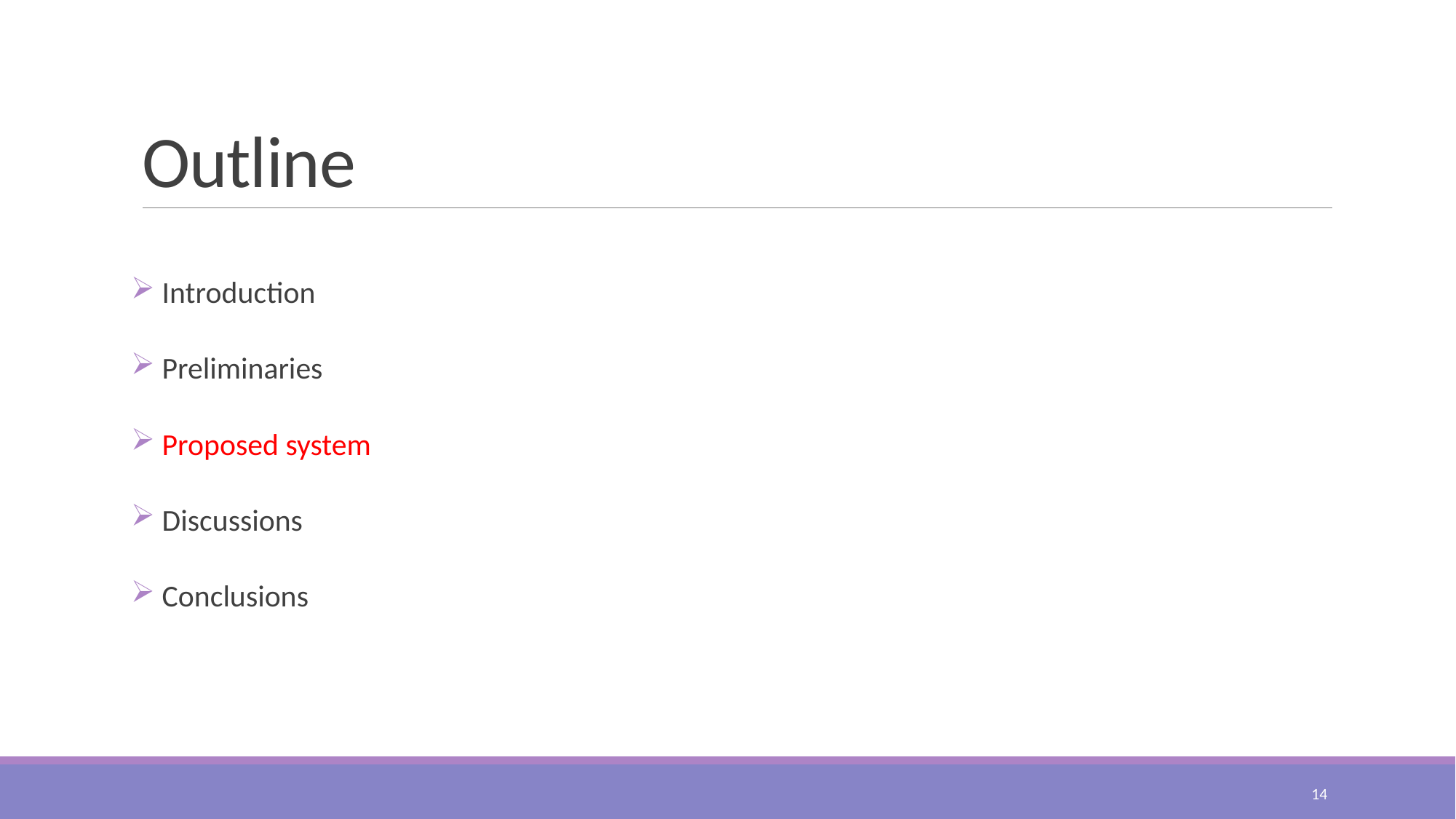

# Outline
 Introduction
 Preliminaries
 Proposed system
 Discussions
 Conclusions

14